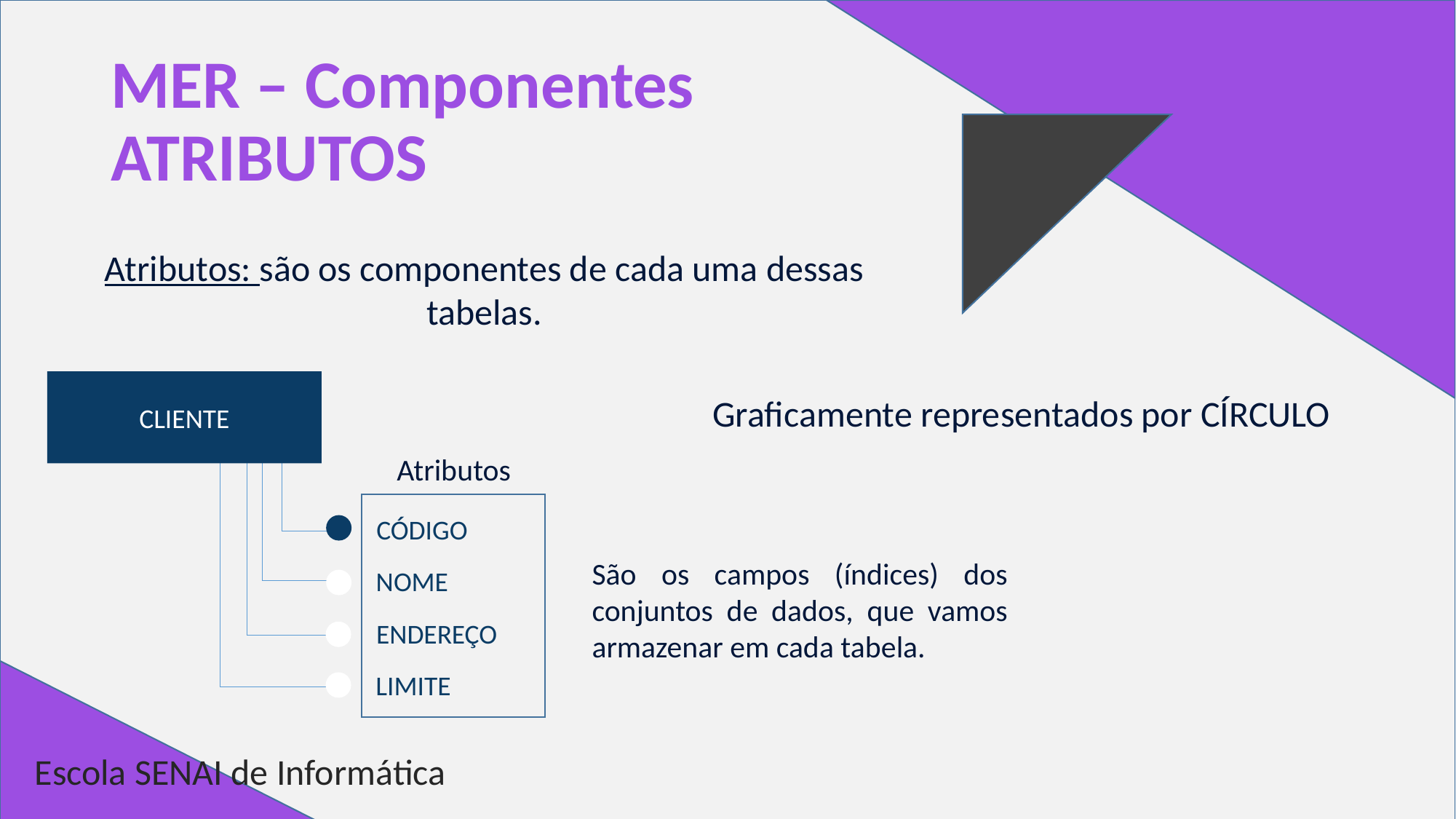

# MER – Componentes ATRIBUTOS
Atributos: são os componentes de cada uma dessas tabelas.
CLIENTE
CÓDIGO
NOME
ENDEREÇO
LIMITE
Atributos

Graficamente representados por CÍRCULO

São os campos (índices) dos conjuntos de dados, que vamos armazenar em cada tabela.